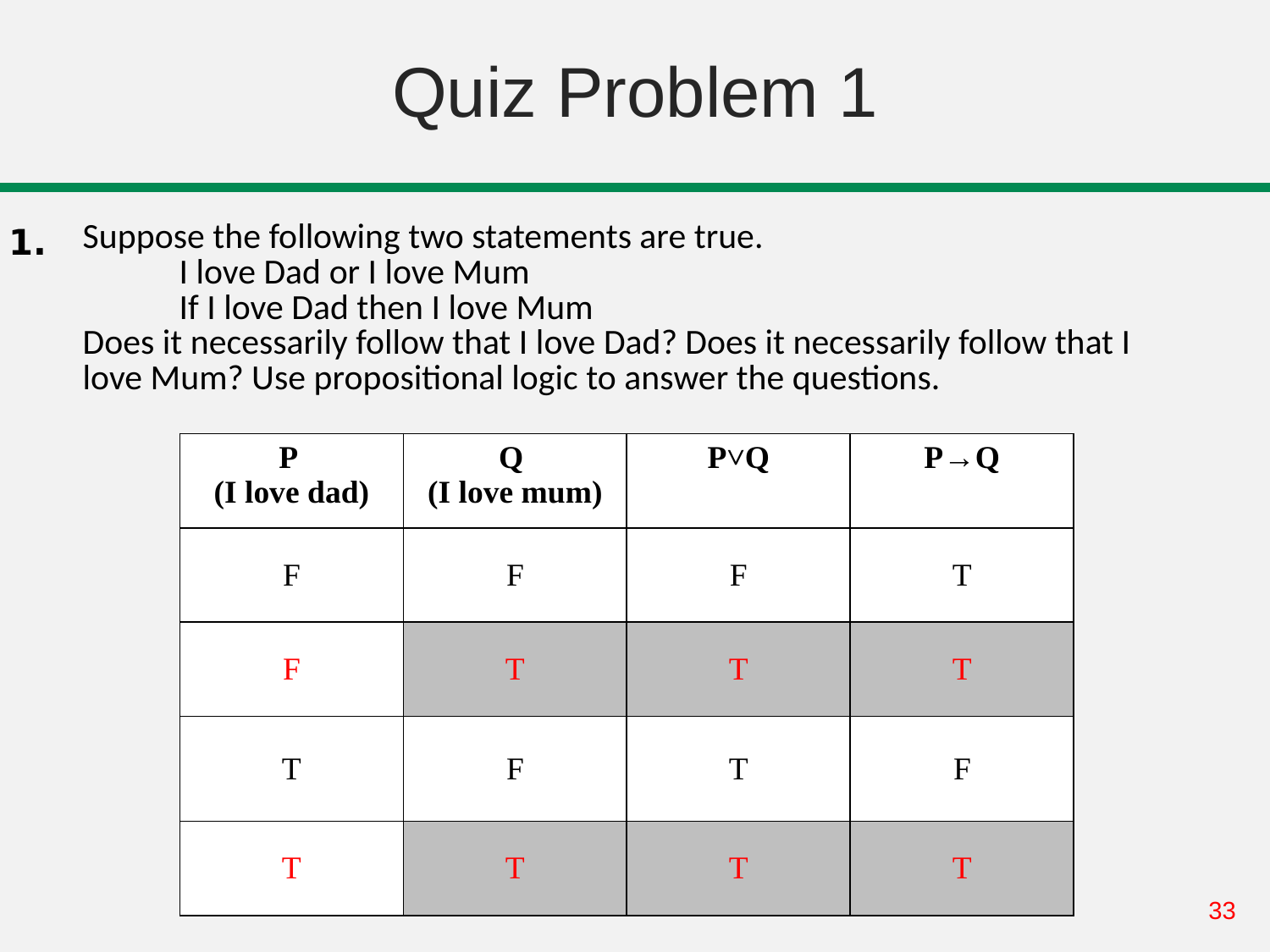

# Quiz Problem 1
| 1. | Suppose the following two statements are true. I love Dad or I love Mum If I love Dad then I love Mum Does it necessarily follow that I love Dad? Does it necessarily follow that I love Mum? Use propositional logic to answer the questions. |  |
| --- | --- | --- |
| P (I love dad) | Q (I love mum) | P˅Q | P→Q |
| --- | --- | --- | --- |
| F | F | F | T |
| F | T | T | T |
| T | F | T | F |
| T | T | T | T |